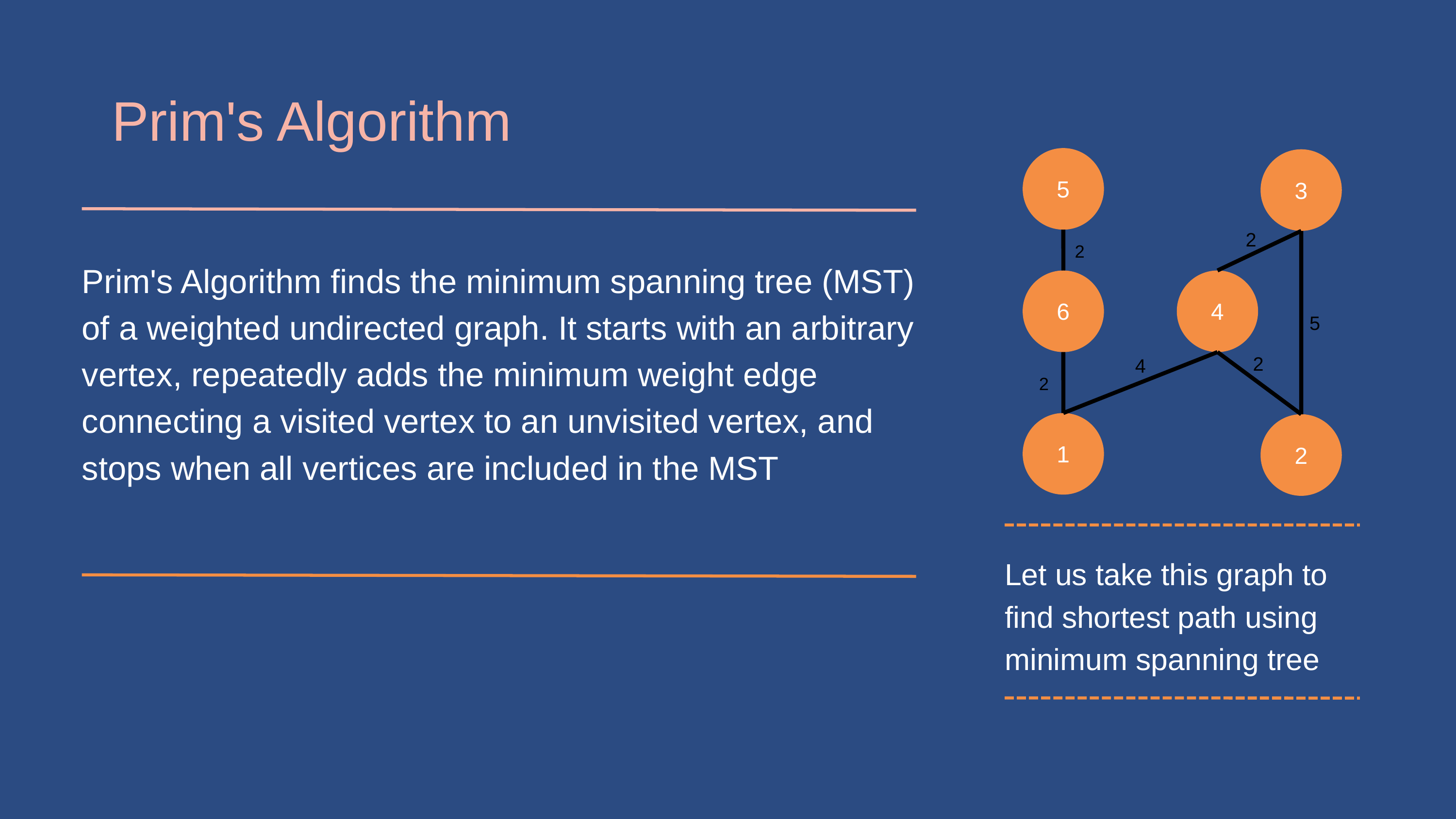

Prim's Algorithm

5

3
2

2

6

4
5
2
4

2

1

2

Prim's Algorithm finds the minimum spanning tree (MST) of a weighted undirected graph. It starts with an arbitrary vertex, repeatedly adds the minimum weight edge connecting a visited vertex to an unvisited vertex, and stops when all vertices are included in the MST

Let us take this graph to find shortest path using minimum spanning tree